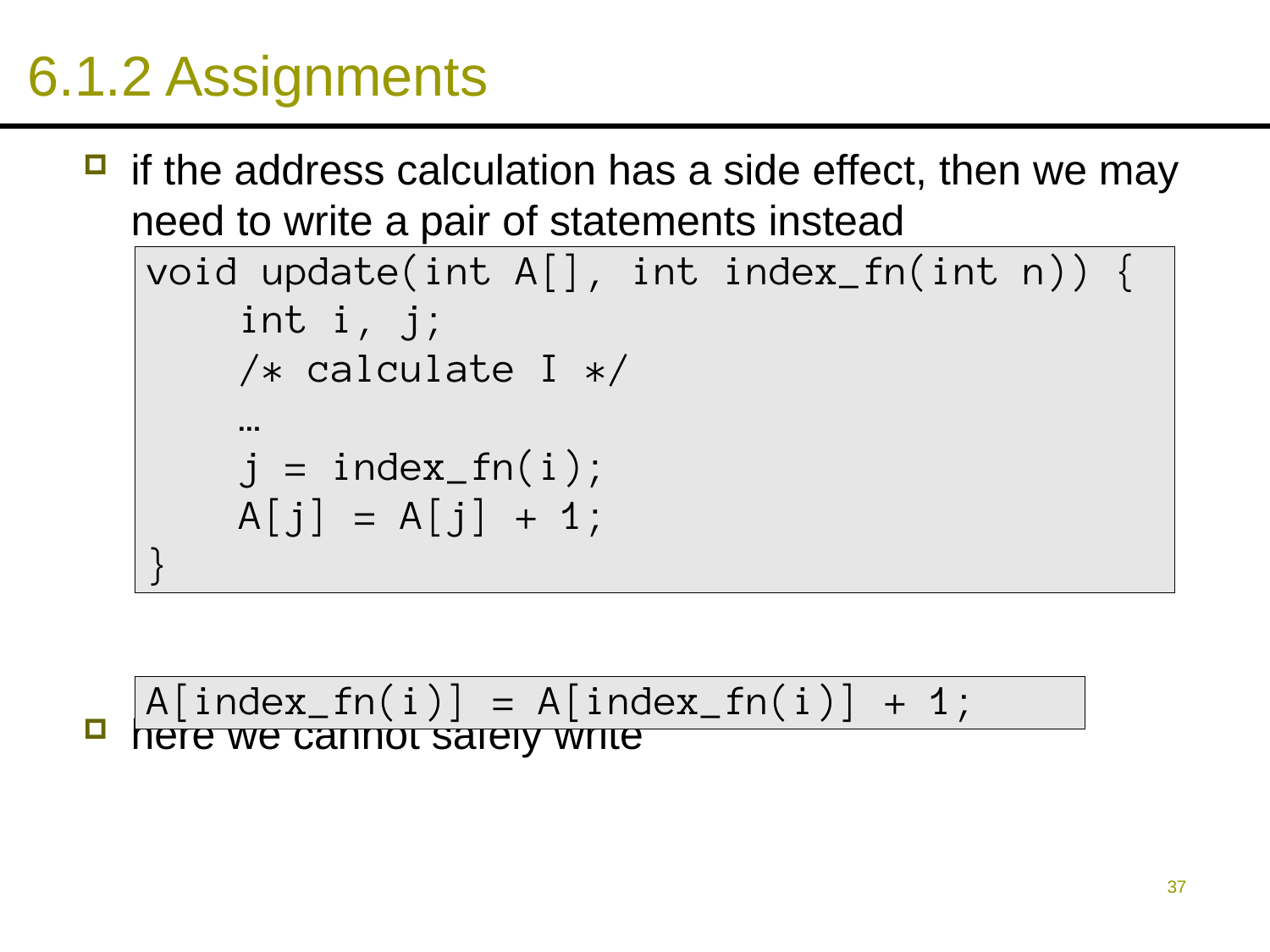

# 6.1.2 Assignments
if the address calculation has a side effect, then we may need to write a pair of statements instead

here we cannot safely write

void update(int A[], int index_fn(int n)) {
    int i, j;
    /* calculate I */
    …
    j = index_fn(i);
    A[j] = A[j] + 1;
}
A[index_fn(i)] = A[index_fn(i)] + 1;
37